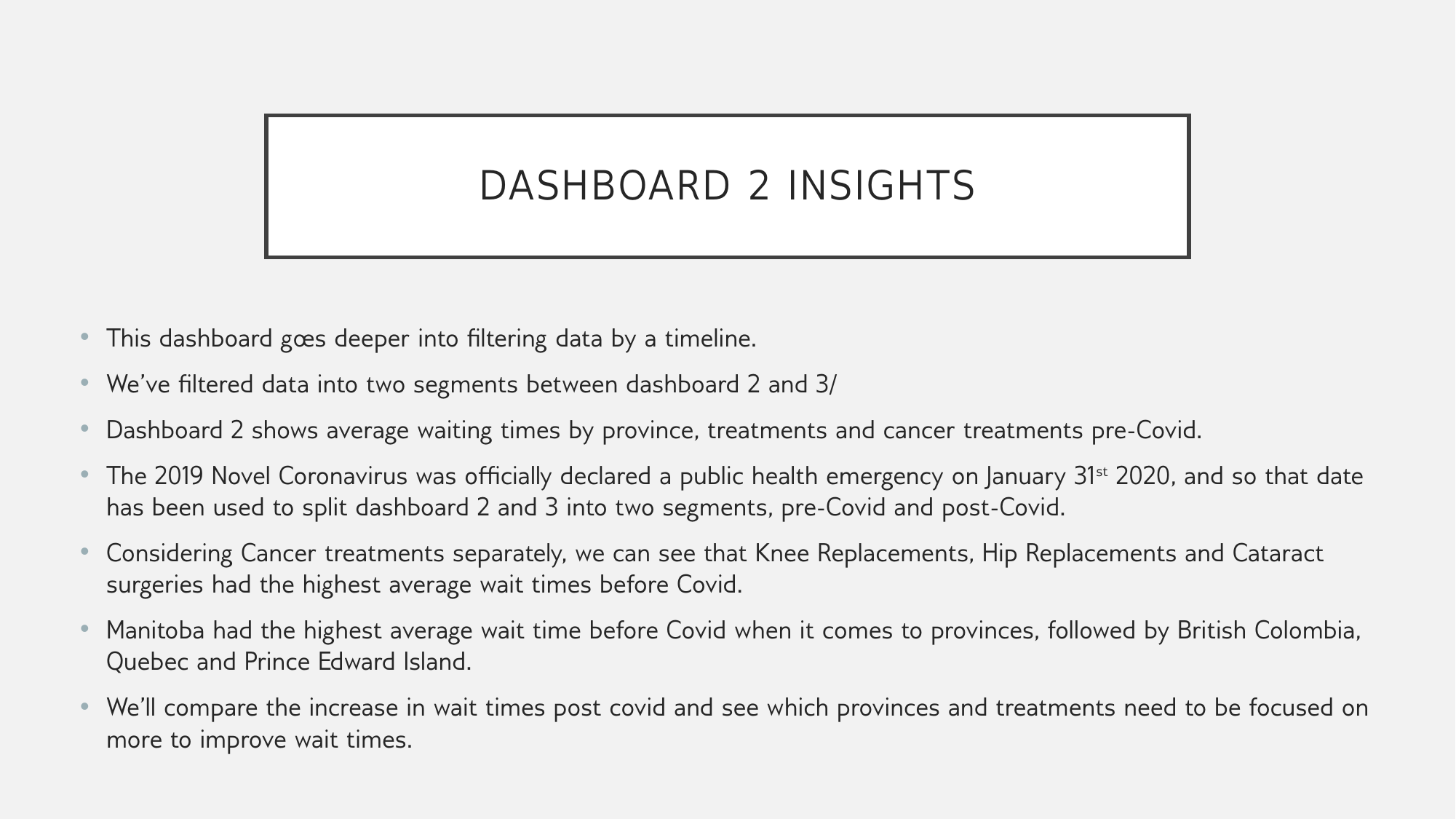

# DASHBOARD 2 INSIGHTS
This dashboard goes deeper into filtering data by a timeline.
We’ve filtered data into two segments between dashboard 2 and 3/
Dashboard 2 shows average waiting times by province, treatments and cancer treatments pre-Covid.
The 2019 Novel Coronavirus was officially declared a public health emergency on January 31st 2020, and so that date has been used to split dashboard 2 and 3 into two segments, pre-Covid and post-Covid.
Considering Cancer treatments separately, we can see that Knee Replacements, Hip Replacements and Cataract surgeries had the highest average wait times before Covid.
Manitoba had the highest average wait time before Covid when it comes to provinces, followed by British Colombia, Quebec and Prince Edward Island.
We’ll compare the increase in wait times post covid and see which provinces and treatments need to be focused on more to improve wait times.